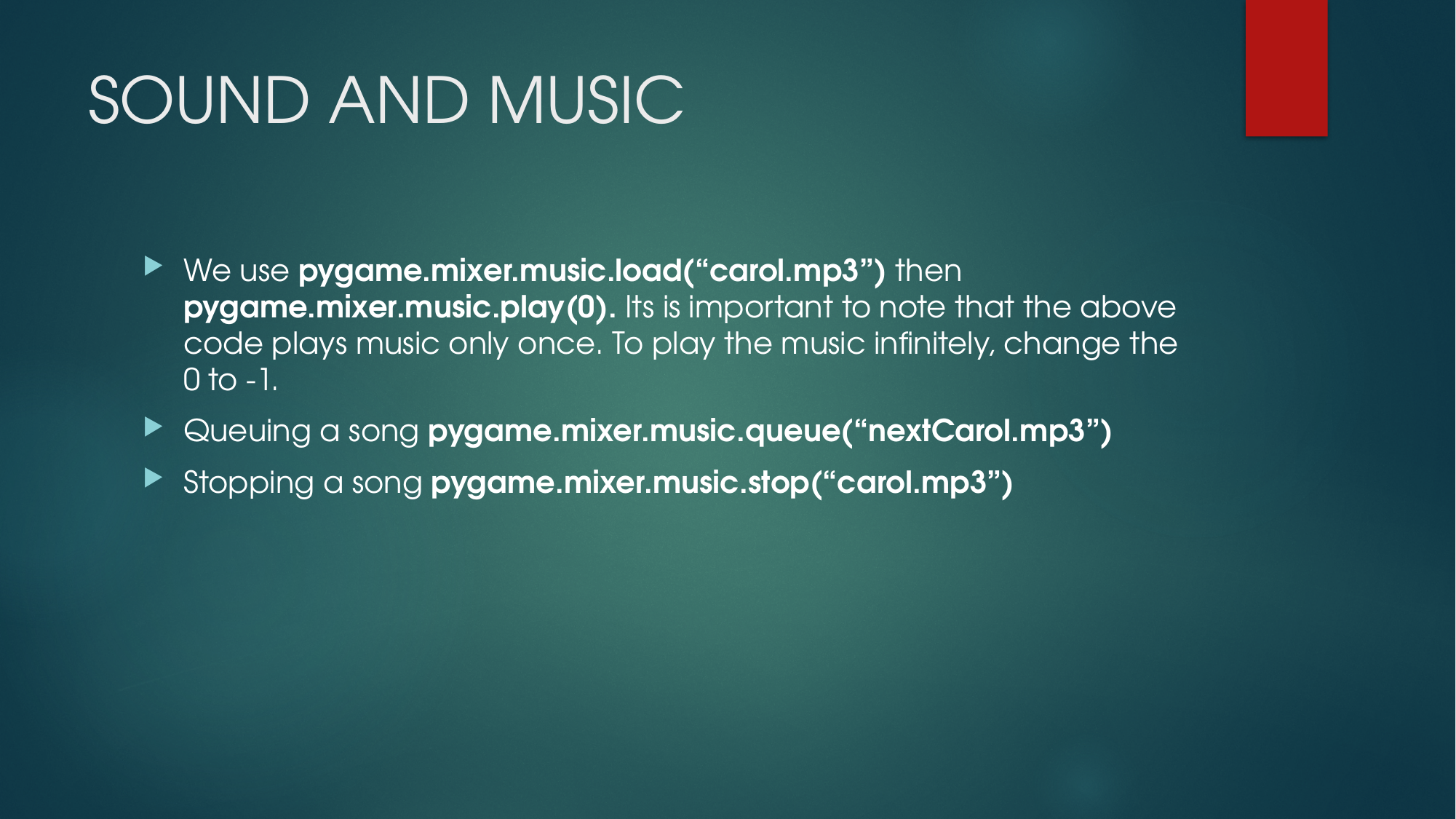

# SOUND AND MUSIC
We use pygame.mixer.music.load(“carol.mp3”) then pygame.mixer.music.play(0). Its is important to note that the above code plays music only once. To play the music infinitely, change the 0 to -1.
Queuing a song pygame.mixer.music.queue(“nextCarol.mp3”)
Stopping a song pygame.mixer.music.stop(“carol.mp3”)